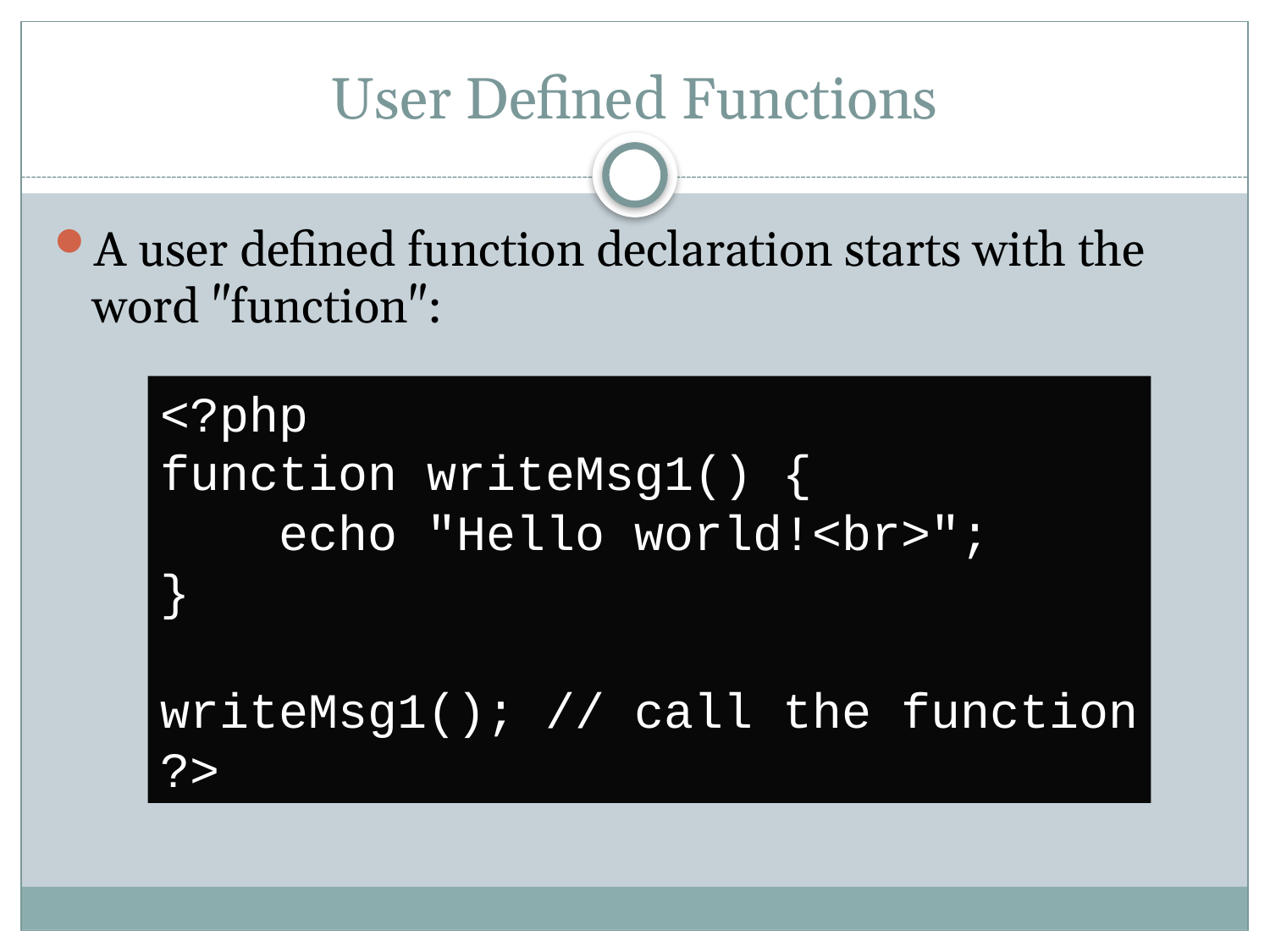

# User Defined Functions
A user defined function declaration starts with the word "function":
<?php
function writeMsg1() {
    echo "Hello world!<br>";
}

writeMsg1(); // call the function
?>